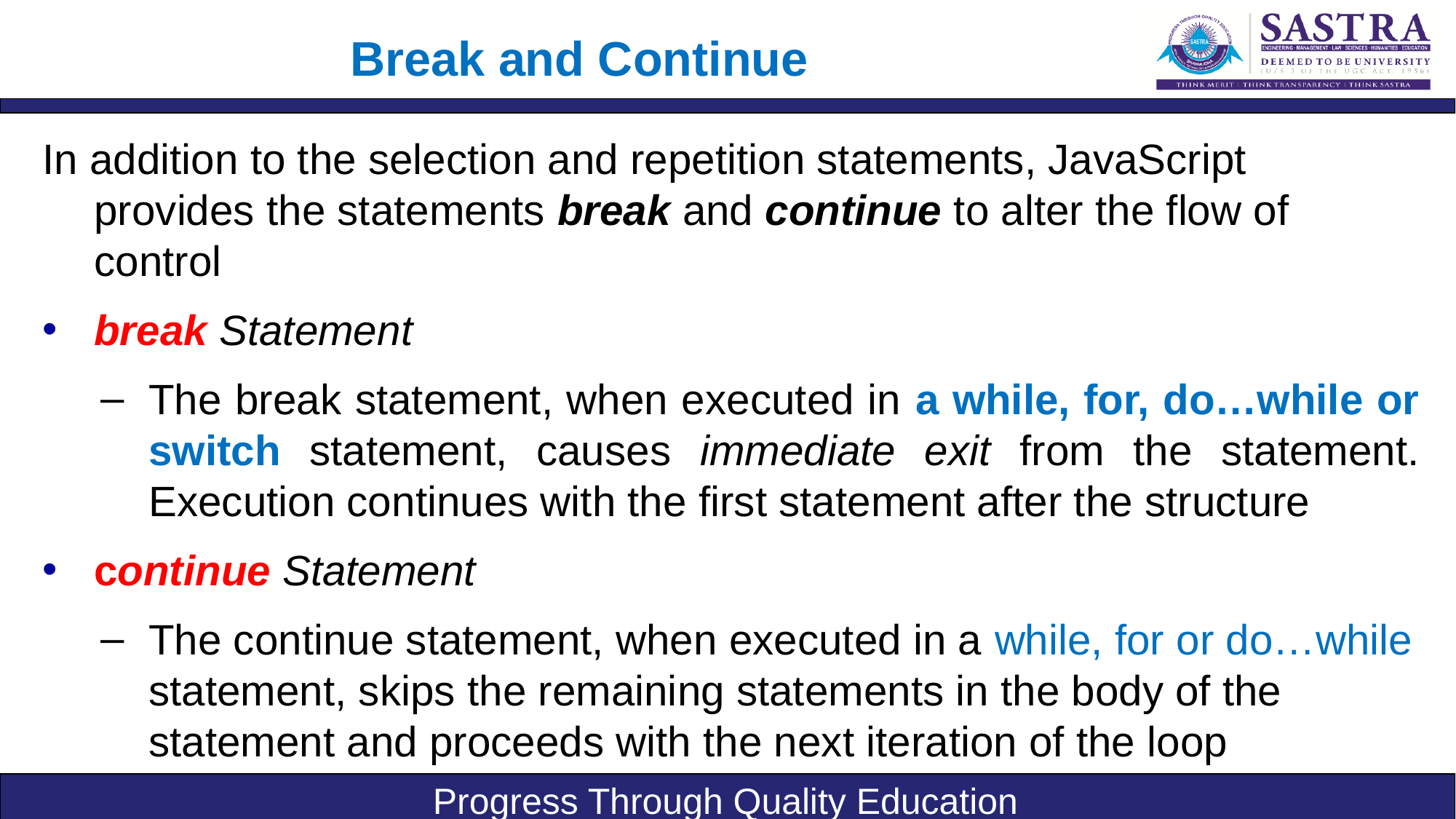

# Break and Continue
In addition to the selection and repetition statements, JavaScript provides the statements break and continue to alter the flow of control
break Statement
The break statement, when executed in a while, for, do…while or switch statement, causes immediate exit from the statement. Execution continues with the first statement after the structure
continue Statement
The continue statement, when executed in a while, for or do…while statement, skips the remaining statements in the body of the statement and proceeds with the next iteration of the loop